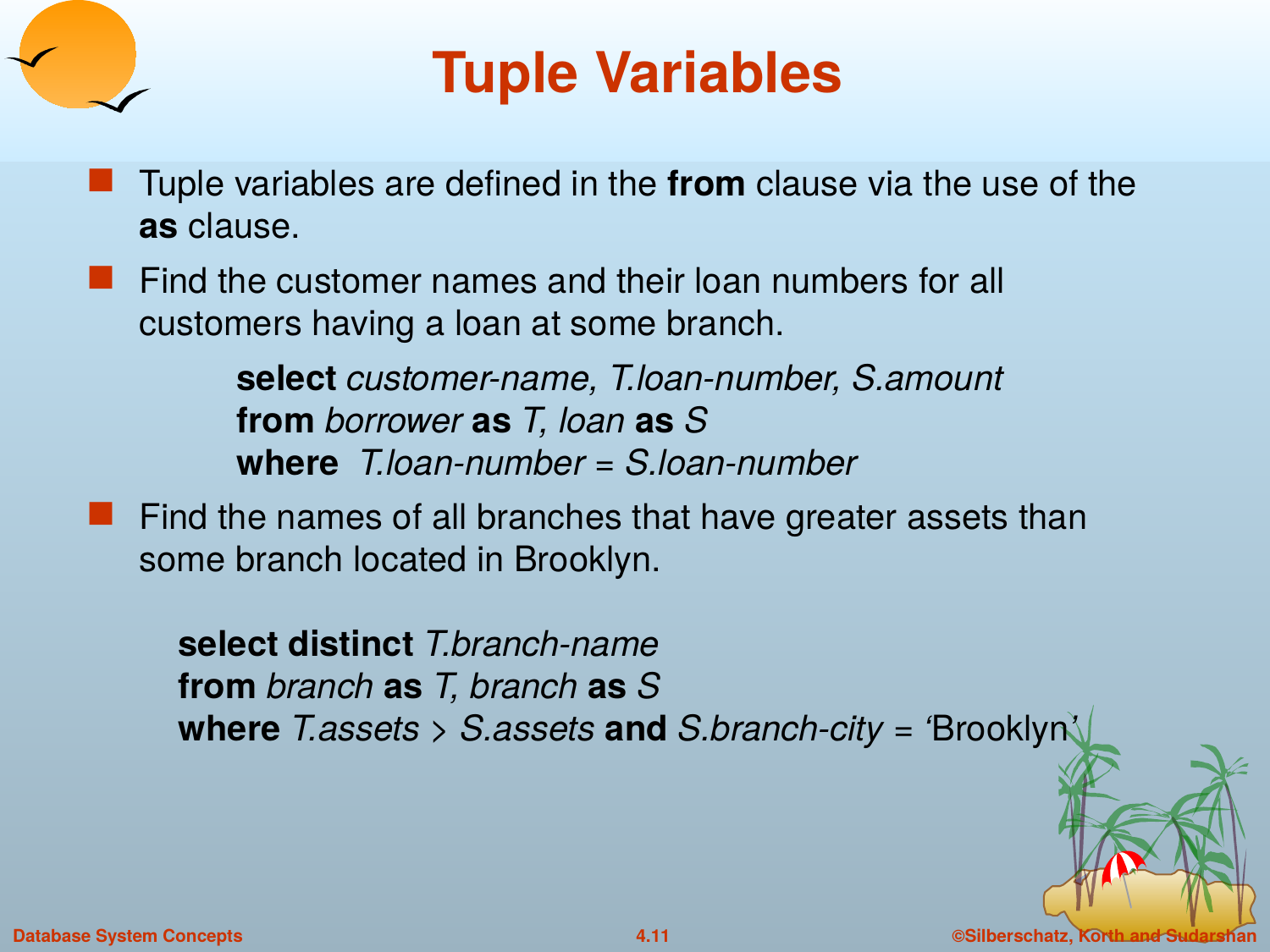

# Tuple Variables
Tuple variables are defined in the from clause via the use of the as clause.
Find the customer names and their loan numbers for all customers having a loan at some branch.
	          select customer-name, T.loan-number, S.amount
          from borrower as T, loan as S
          where  T.loan-number = S.loan-number
Find the names of all branches that have greater assets than some branch located in Brooklyn.
    select distinct T.branch-name
    from branch as T, branch as S
    where T.assets > S.assets and S.branch-city = ‘Brooklyn’